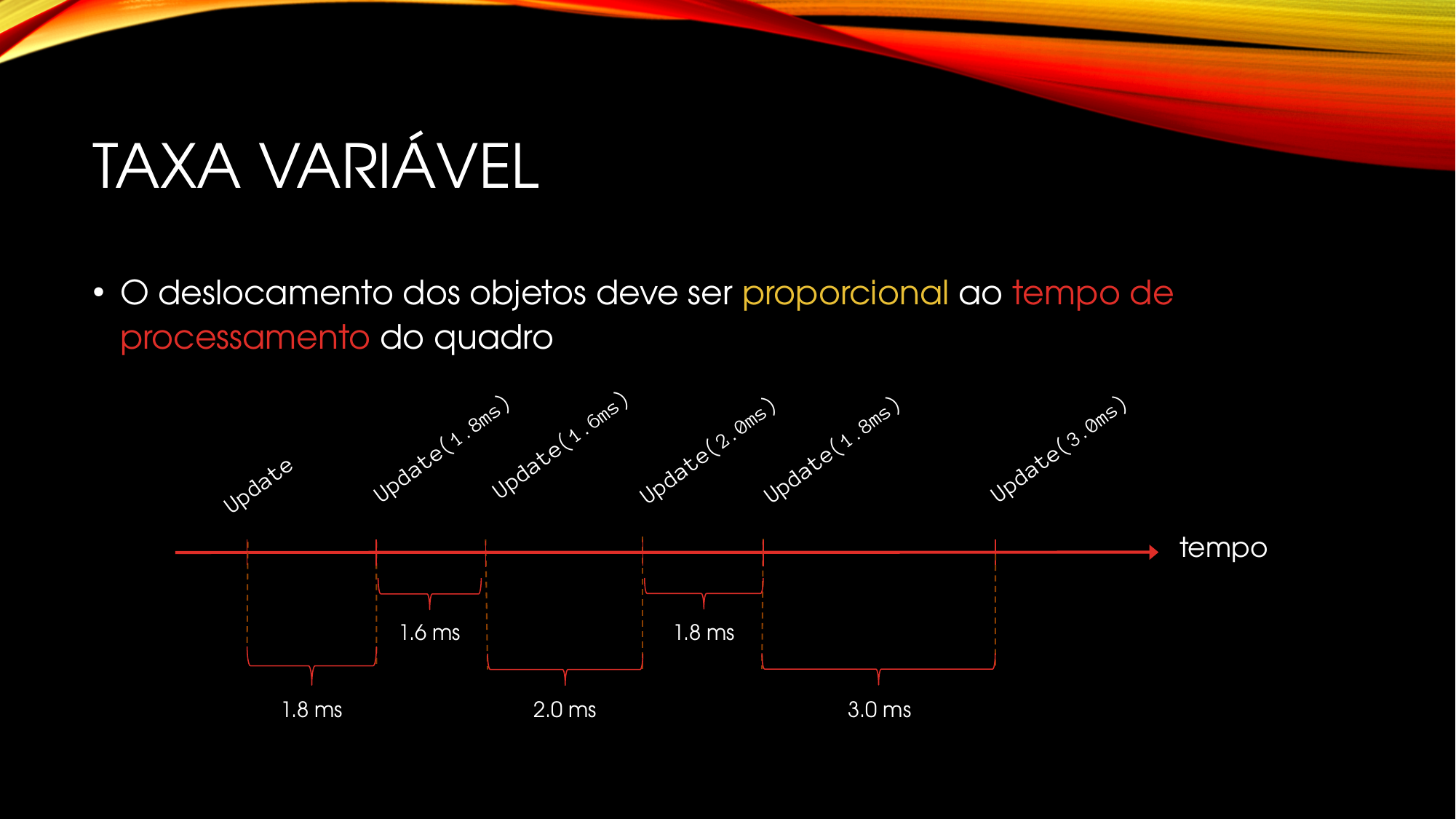

# Taxa Variável
O deslocamento dos objetos deve ser proporcional ao tempo de processamento do quadro
Update(1.6ms)
Update(1.8ms)
Update(3.0ms)
Update(1.8ms)
Update(2.0ms)
Update
tempo

1.6 ms
1.8 ms
1.8 ms
2.0 ms
3.0 ms